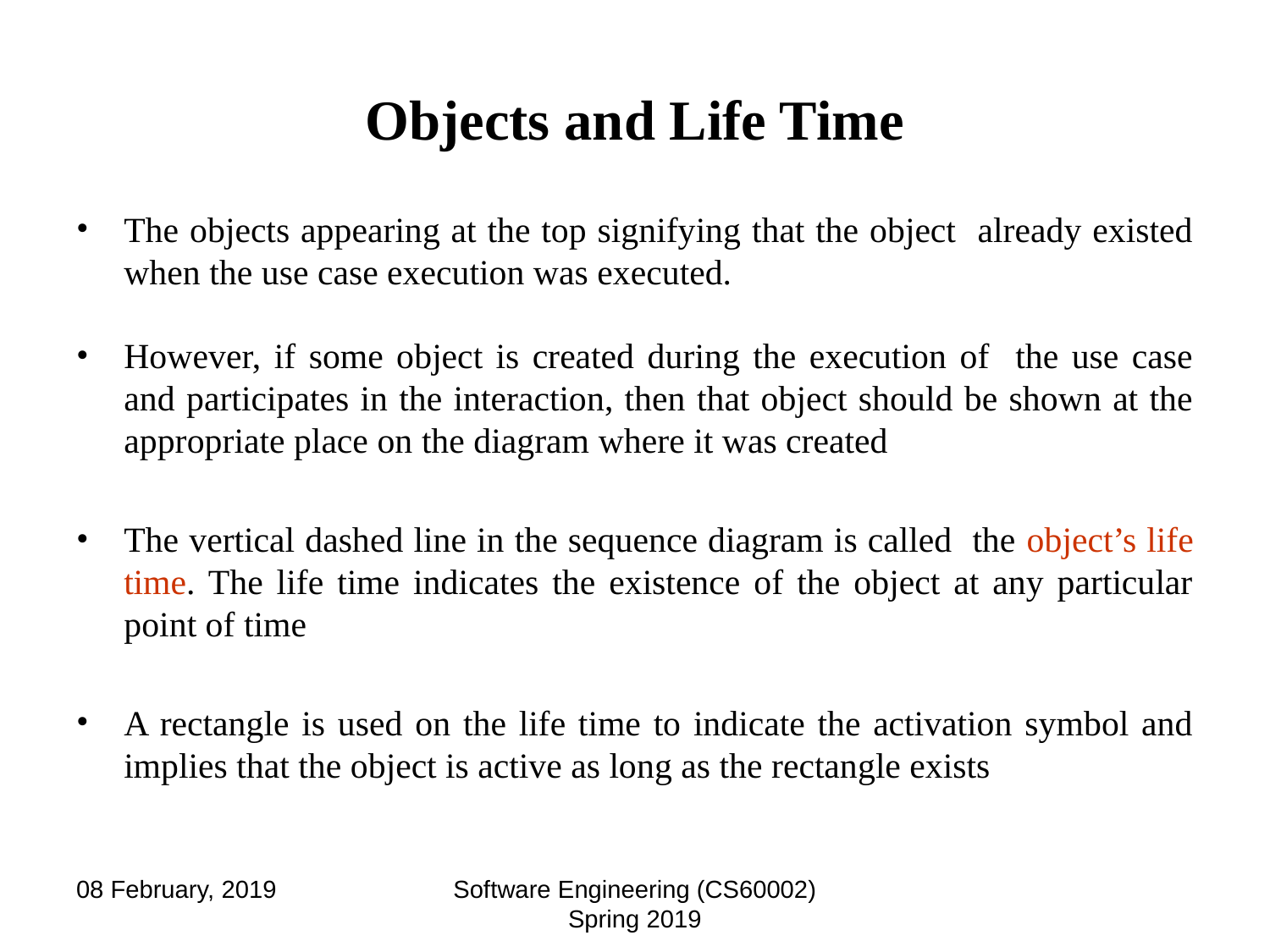

# Objects and Life Time
The objects appearing at the top signifying that the object  already existed when the use case execution was executed.

However, if some object is created during the execution of  the use case and participates in the interaction, then that object should be shown at the appropriate place on the diagram where it was created

The vertical dashed line in the sequence diagram is called  the object’s life time. The life time indicates the existence of the object at any particular point of time

A rectangle is used on the life time to indicate the activation symbol and implies that the object is active as long as the rectangle exists
08 February, 2019
Software Engineering (CS60002) Spring 2019